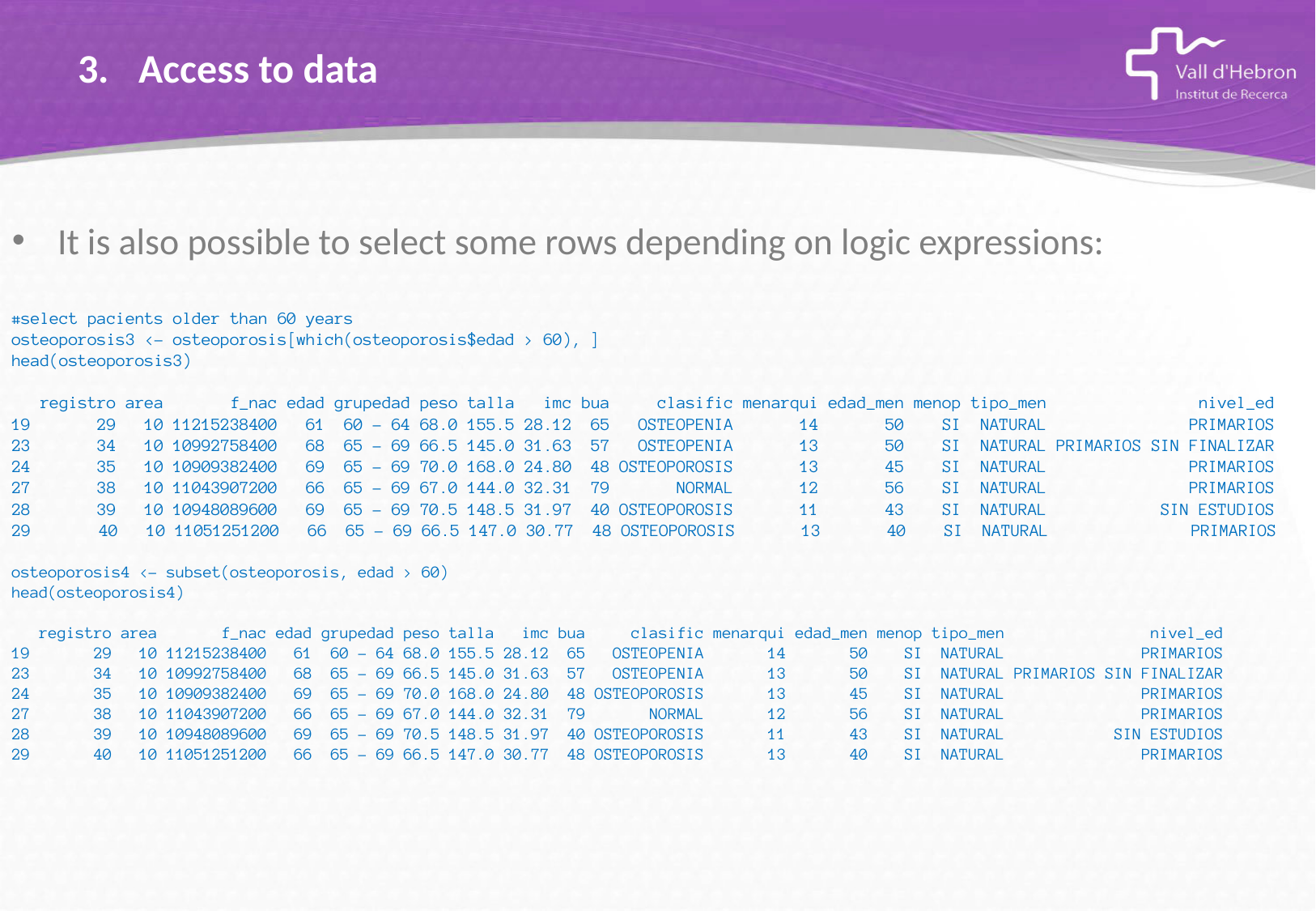

Access to data
It is also possible to select some rows depending on logic expressions:

#select pacients older than 60 years
osteoporosis3 <- osteoporosis[which(osteoporosis$edad > 60), ]
head(osteoporosis3)

   registro area       f_nac edad grupedad peso talla   imc bua     clasific menarqui edad_men menop tipo_men                nivel_ed
19       29   10 11215238400   61  60 - 64 68.0 155.5 28.12  65   OSTEOPENIA       14       50    SI  NATURAL               PRIMARIOS
23       34   10 10992758400   68  65 - 69 66.5 145.0 31.63  57   OSTEOPENIA       13       50    SI  NATURAL PRIMARIOS SIN FINALIZAR
24       35   10 10909382400   69  65 - 69 70.0 168.0 24.80  48 OSTEOPOROSIS       13       45    SI  NATURAL               PRIMARIOS
27       38   10 11043907200   66  65 - 69 67.0 144.0 32.31  79       NORMAL       12       56    SI  NATURAL               PRIMARIOS
28       39   10 10948089600   69  65 - 69 70.5 148.5 31.97  40 OSTEOPOROSIS       11       43    SI  NATURAL            SIN ESTUDIOS
      40   10 11051251200   66  65 - 69 66.5 147.0 30.77  48 OSTEOPOROSIS       13       40    SI  NATURAL               PRIMARIOS

osteoporosis4 <- subset(osteoporosis, edad > 60)
head(osteoporosis4)

   registro area       f_nac edad grupedad peso talla   imc bua     clasific menarqui edad_men menop tipo_men                nivel_ed
19       29   10 11215238400   61  60 - 64 68.0 155.5 28.12  65   OSTEOPENIA       14       50    SI  NATURAL               PRIMARIOS
23       34   10 10992758400   68  65 - 69 66.5 145.0 31.63  57   OSTEOPENIA       13       50    SI  NATURAL PRIMARIOS SIN FINALIZAR
24       35   10 10909382400   69  65 - 69 70.0 168.0 24.80  48 OSTEOPOROSIS       13       45    SI  NATURAL               PRIMARIOS
27       38   10 11043907200   66  65 - 69 67.0 144.0 32.31  79       NORMAL       12       56    SI  NATURAL               PRIMARIOS
28       39   10 10948089600   69  65 - 69 70.5 148.5 31.97  40 OSTEOPOROSIS       11       43    SI  NATURAL            SIN ESTUDIOS
29       40   10 11051251200   66  65 - 69 66.5 147.0 30.77  48 OSTEOPOROSIS       13       40    SI  NATURAL               PRIMARIOS